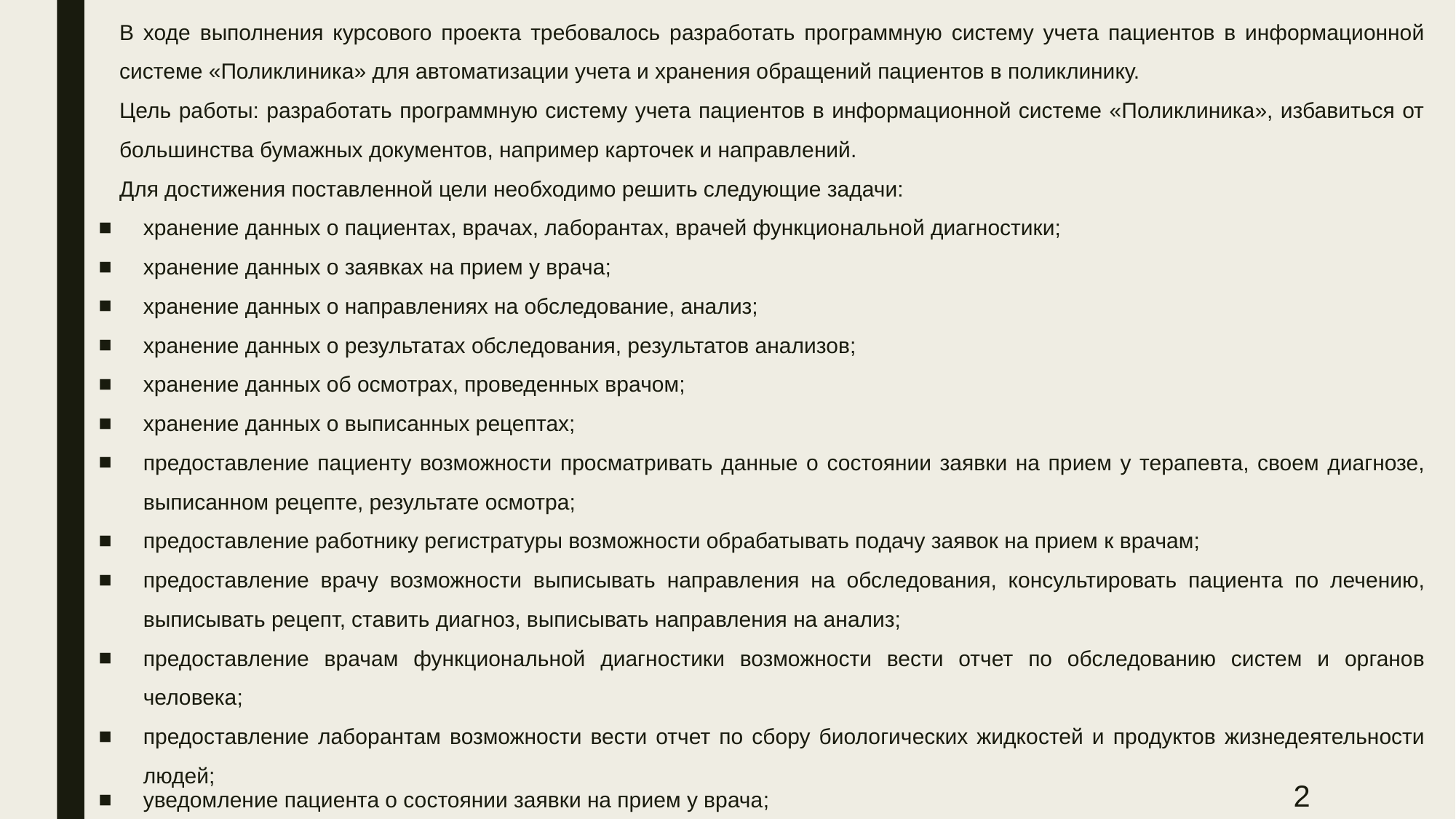

В ходе выполнения курсового проекта требовалось разработать программную систему учета пациентов в информационной системе «Поликлиника» для автоматизации учета и хранения обращений пациентов в поликлинику.
Цель работы: разработать программную систему учета пациентов в информационной системе «Поликлиника», избавиться от большинства бумажных документов, например карточек и направлений.
Для достижения поставленной цели необходимо решить следующие задачи:
хранение данных о пациентах, врачах, лаборантах, врачей функциональной диагностики;
хранение данных о заявках на прием у врача;
хранение данных о направлениях на обследование, анализ;
хранение данных о результатах обследования, результатов анализов;
хранение данных об осмотрах, проведенных врачом;
хранение данных о выписанных рецептах;
предоставление пациенту возможности просматривать данные о состоянии заявки на прием у терапевта, своем диагнозе, выписанном рецепте, результате осмотра;
предоставление работнику регистратуры возможности обрабатывать подачу заявок на прием к врачам;
предоставление врачу возможности выписывать направления на обследования, консультировать пациента по лечению, выписывать рецепт, ставить диагноз, выписывать направления на анализ;
предоставление врачам функциональной диагностики возможности вести отчет по обследованию систем и органов человека;
предоставление лаборантам возможности вести отчет по сбору биологических жидкостей и продуктов жизнедеятельности людей;
уведомление пациента о состоянии заявки на прием у врача;
2